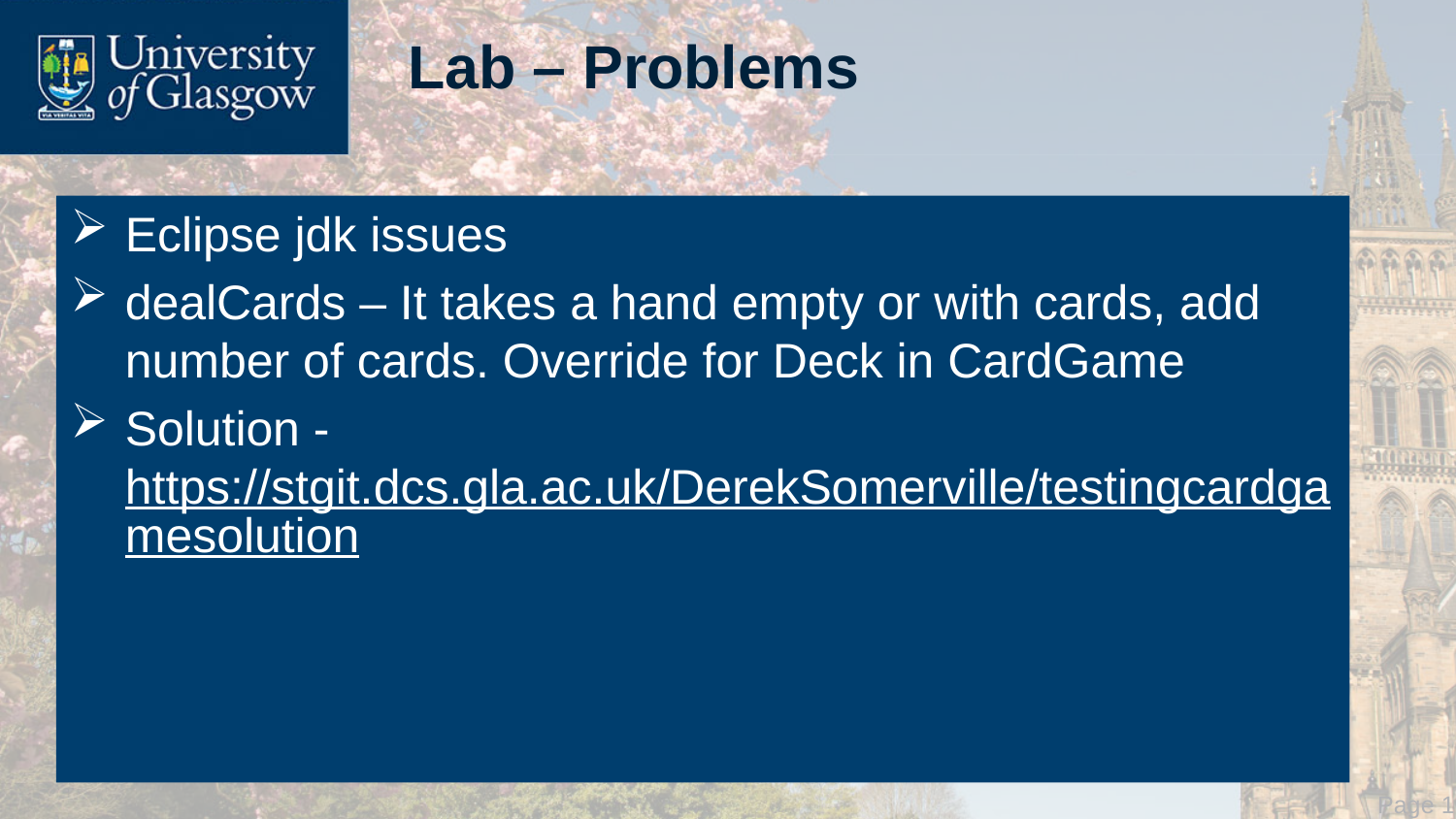

# Lab – Problems
Eclipse jdk issues
dealCards – It takes a hand empty or with cards, add number of cards. Override for Deck in CardGame
Solution - https://stgit.dcs.gla.ac.uk/DerekSomerville/testingcardgamesolution

 Page 10